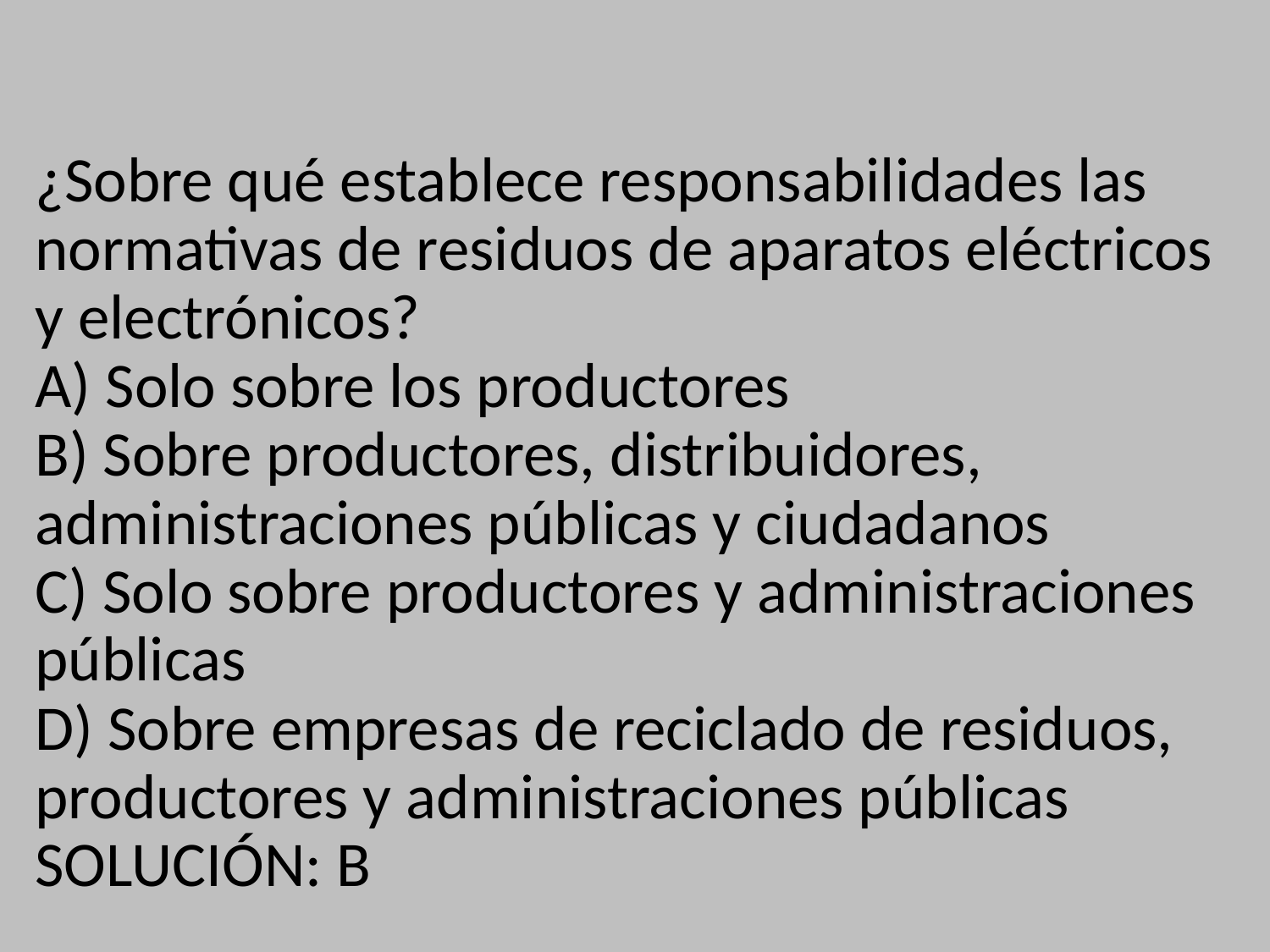

# ¿Sobre qué establece responsabilidades las normativas de residuos de aparatos eléctricos y electrónicos? A) Solo sobre los productores B) Sobre productores, distribuidores, administraciones públicas y ciudadanos C) Solo sobre productores y administraciones públicas D) Sobre empresas de reciclado de residuos, productores y administraciones públicas SOLUCIÓN: B